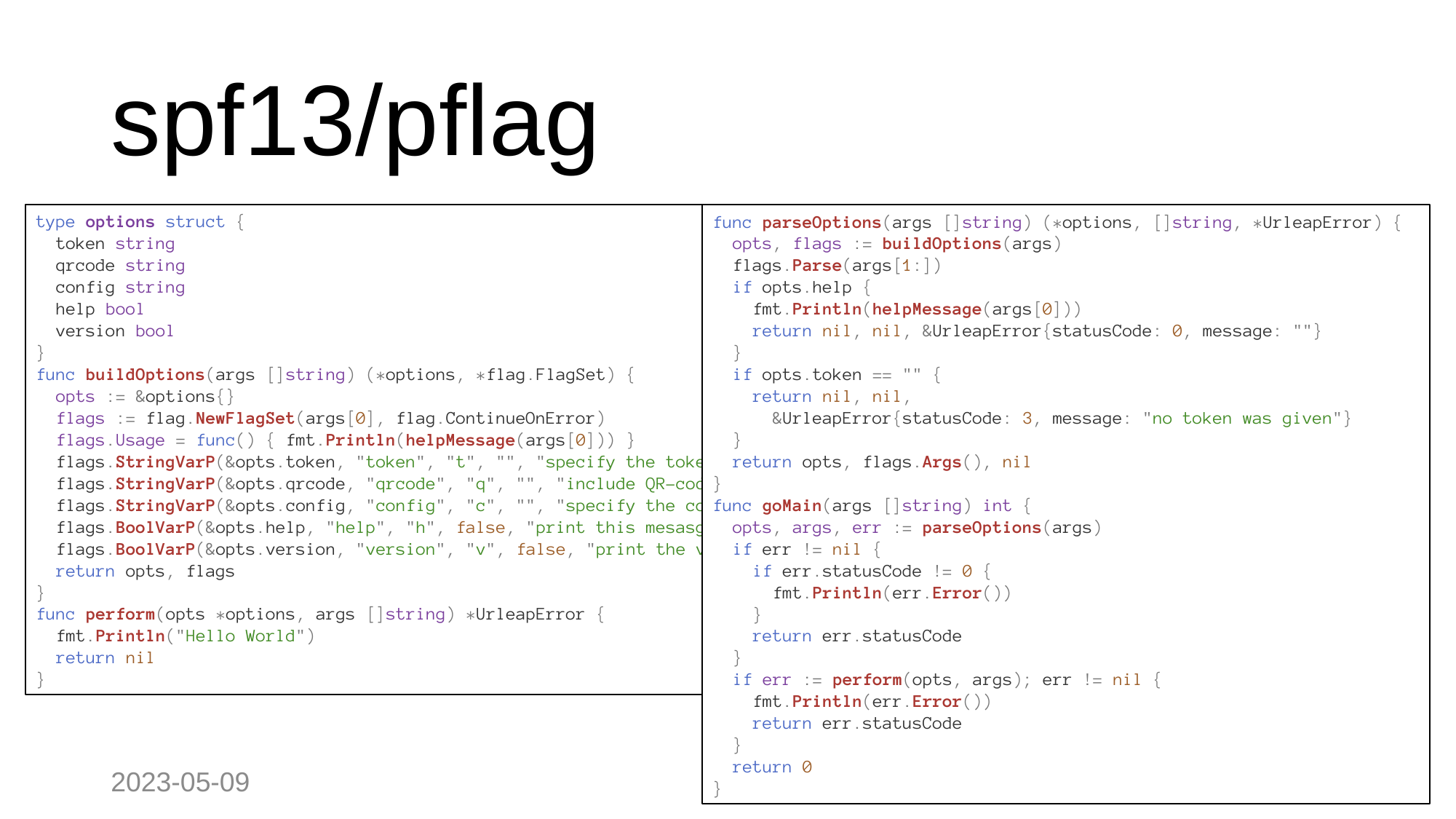

# spf13/pflag
type options struct {
  token string
  qrcode string
  config string
  help bool
  version bool
}
func buildOptions(args []string) (*options, *flag.FlagSet) {
  opts := &options{}
  flags := flag.NewFlagSet(args[0], flag.ContinueOnError)
  flags.Usage = func() { fmt.Println(helpMessage(args[0])) }
  flags.StringVarP(&opts.token, "token", "t", "", "specify the token for the service. This option is mandatory.")
  flags.StringVarP(&opts.qrcode, "qrcode", "q", "", "include QR-code of the URL in the output.")
  flags.StringVarP(&opts.config, "config", "c", "", "specify the configuration file.")
  flags.BoolVarP(&opts.help, "help", "h", false, "print this mesasge and exit.")
  flags.BoolVarP(&opts.version, "version", "v", false, "print the version and exit.")
  return opts, flags
}
func perform(opts *options, args []string) *UrleapError {
  fmt.Println("Hello World")
  return nil
}
func parseOptions(args []string) (*options, []string, *UrleapError) {
  opts, flags := buildOptions(args)
  flags.Parse(args[1:])
  if opts.help {
    fmt.Println(helpMessage(args[0]))
    return nil, nil, &UrleapError{statusCode: 0, message: ""}
  }
  if opts.token == "" {
    return nil, nil,
      &UrleapError{statusCode: 3, message: "no token was given"}
  }
  return opts, flags.Args(), nil
}
func goMain(args []string) int {
  opts, args, err := parseOptions(args)
  if err != nil {
    if err.statusCode != 0 {
      fmt.Println(err.Error())
    }
    return err.statusCode
  }
  if err := perform(opts, args); err != nil {
    fmt.Println(err.Error())
    return err.statusCode
  }
  return 0
}
2023-05-09
25